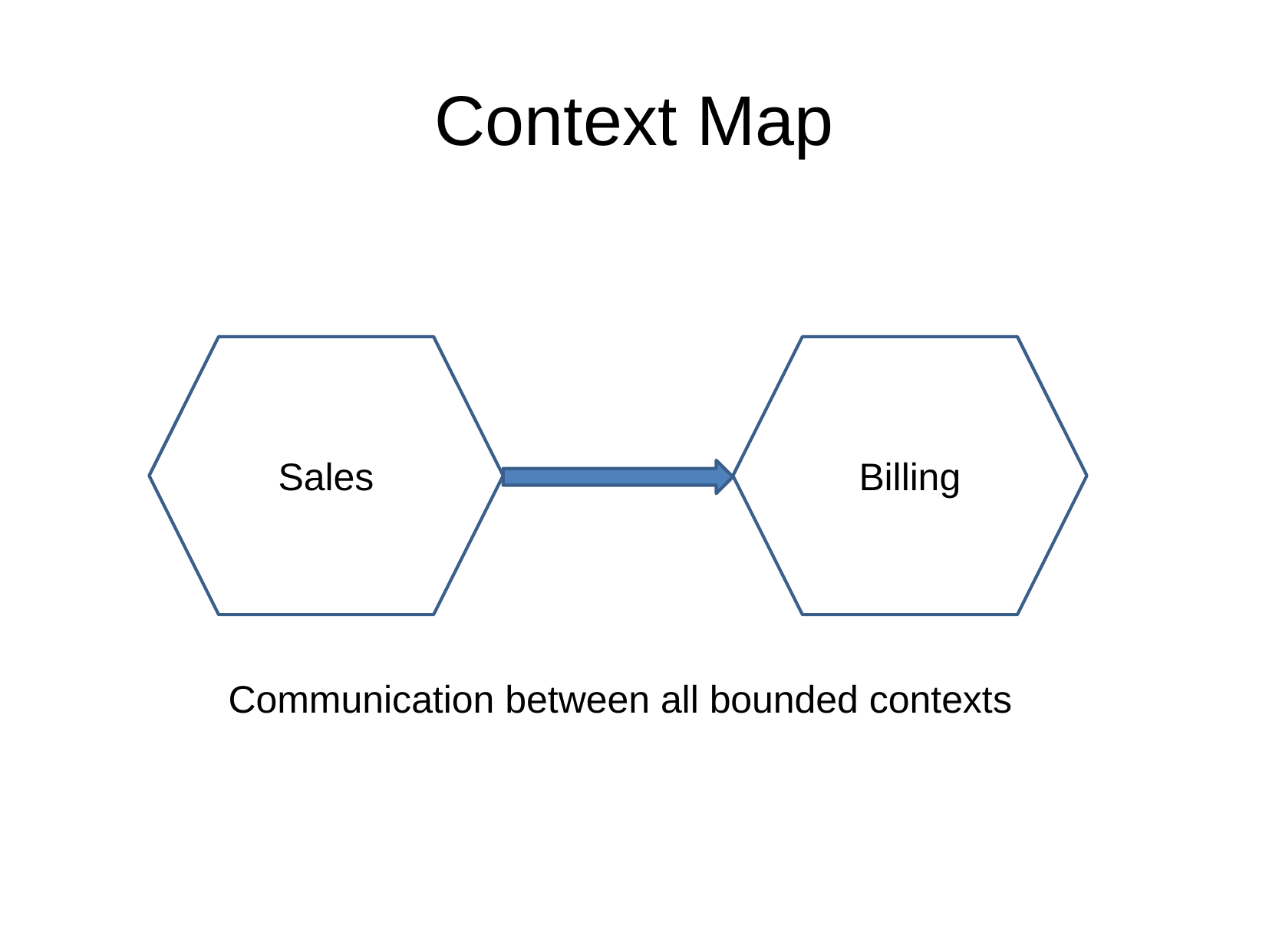

Context Map
Sales
Billing

Communication between all bounded contexts